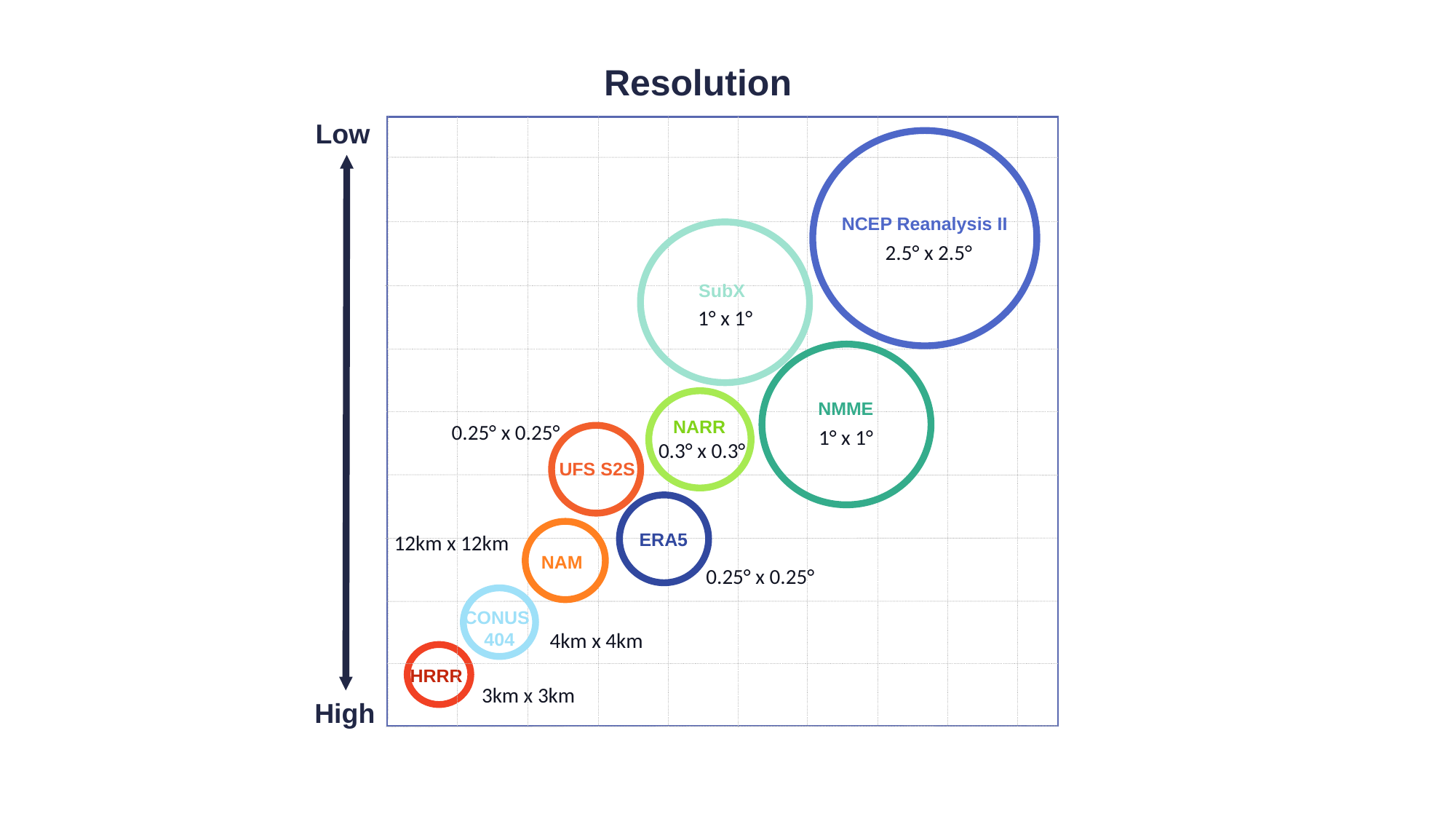

Resolution
Low

NCEP Reanalysis II
2.5° x 2.5°

SubX
1° x 1°

NMME
1° x 1°

NARR
0.3° x 0.3°
0.25° x 0.25°
UFS S2S

ERA5
0.25° x 0.25°

12km x 12km
NAM

CONUS
404
4km x 4km

HRRR
3km x 3km
High